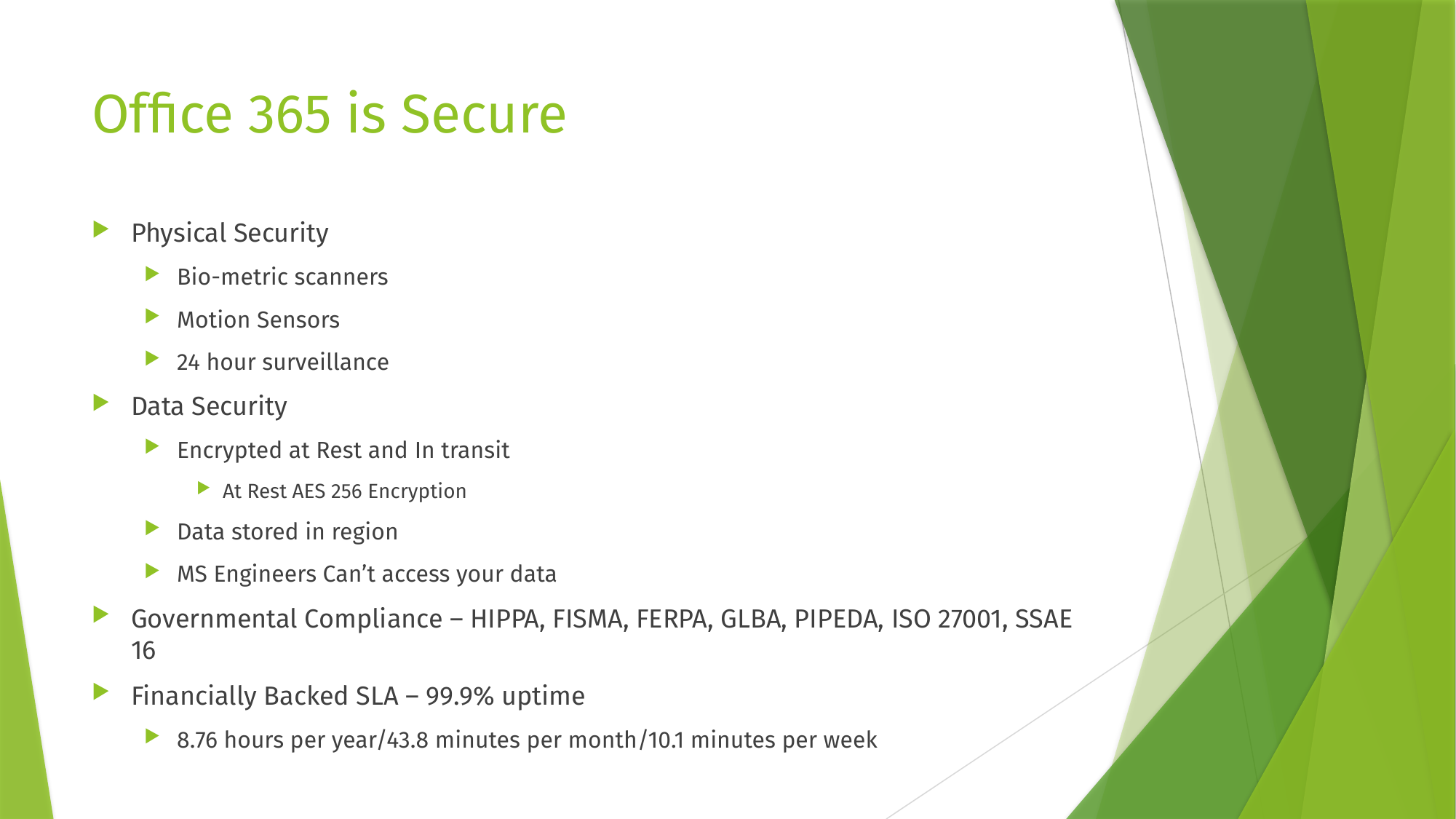

# Office 365 is Secure
Physical Security
Bio-metric scanners
Motion Sensors
24 hour surveillance
Data Security
Encrypted at Rest and In transit
At Rest AES 256 Encryption
Data stored in region
MS Engineers Can’t access your data
Governmental Compliance – HIPPA, FISMA, FERPA, GLBA, PIPEDA, ISO 27001, SSAE 16
Financially Backed SLA – 99.9% uptime
8.76 hours per year/43.8 minutes per month/10.1 minutes per week